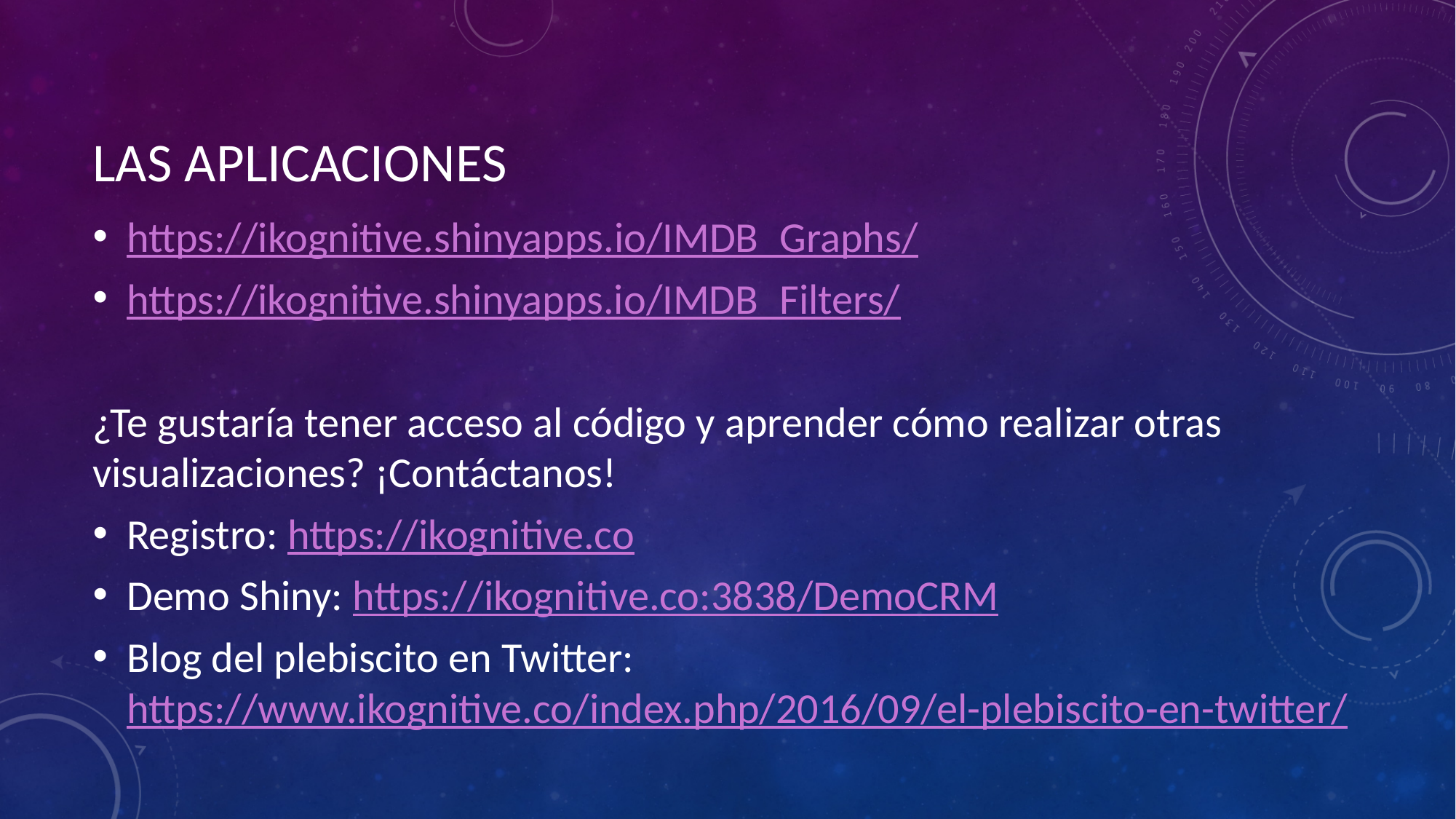

# Las aplicaciones
https://ikognitive.shinyapps.io/IMDB_Graphs/
https://ikognitive.shinyapps.io/IMDB_Filters/

¿Te gustaría tener acceso al código y aprender cómo realizar otras visualizaciones? ¡Contáctanos!
Registro: https://ikognitive.co
Demo Shiny: https://ikognitive.co:3838/DemoCRM
Blog del plebiscito en Twitter: https://www.ikognitive.co/index.php/2016/09/el-plebiscito-en-twitter/